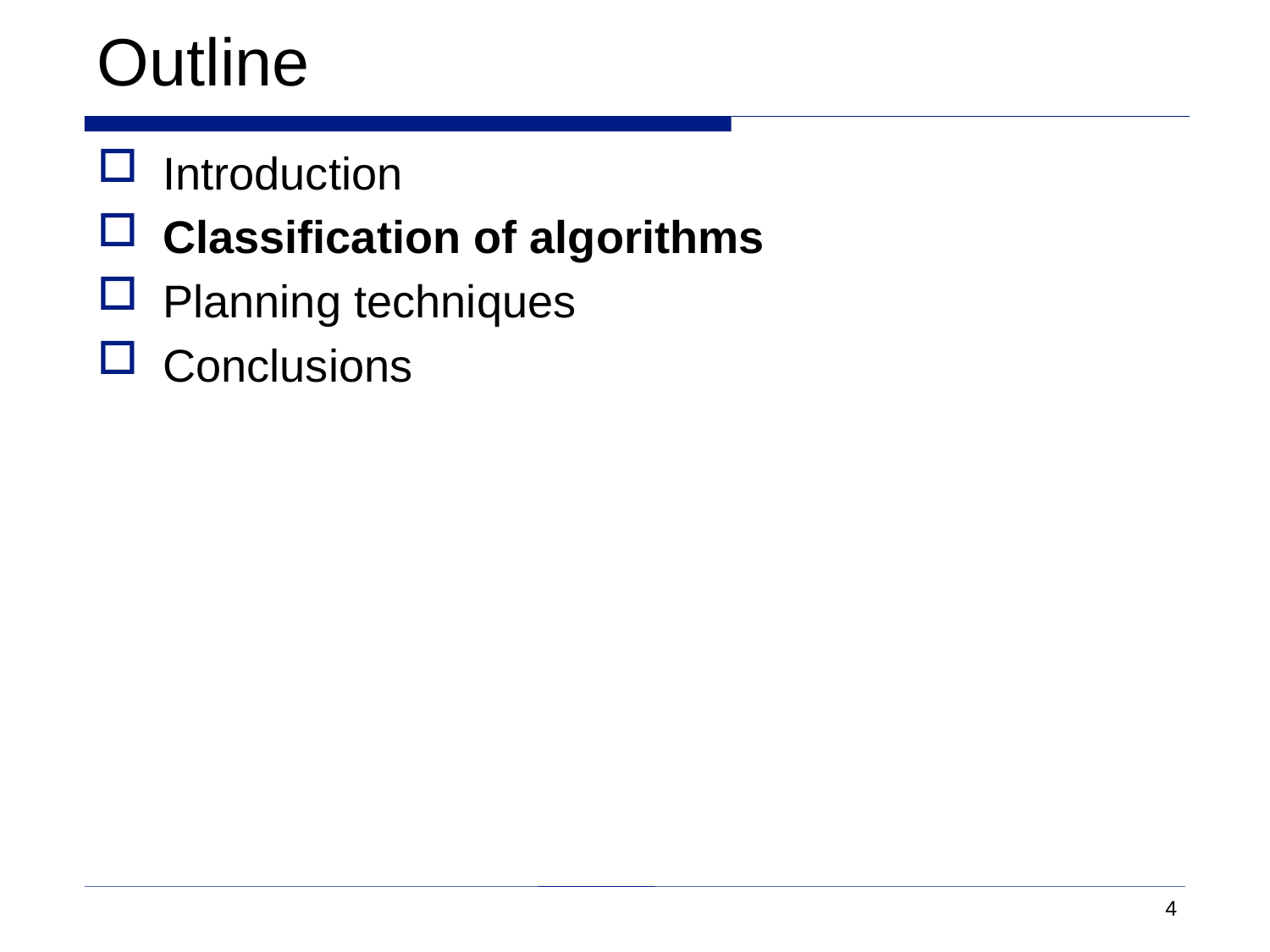

# Outline
Introduction
Classification of algorithms
Planning techniques
Conclusions